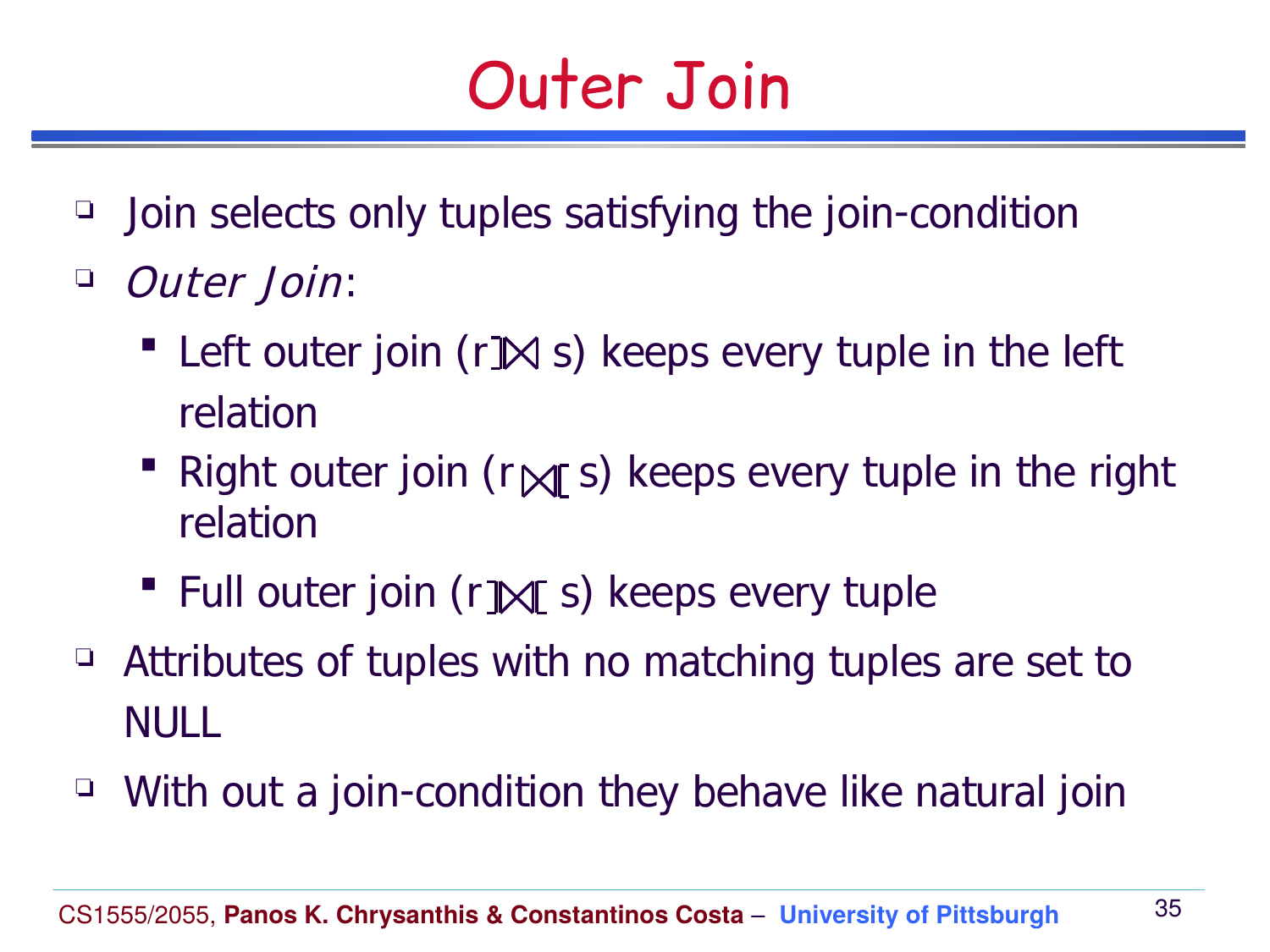

# Outer Join
Join selects only tuples satisfying the join-condition
Outer Join:
Left outer join (r     s) keeps every tuple in the left relation
Right outer join (r     s) keeps every tuple in the right relation
Full outer join (r      s) keeps every tuple
Attributes of tuples with no matching tuples are set to NULL
With out a join-condition they behave like natural join